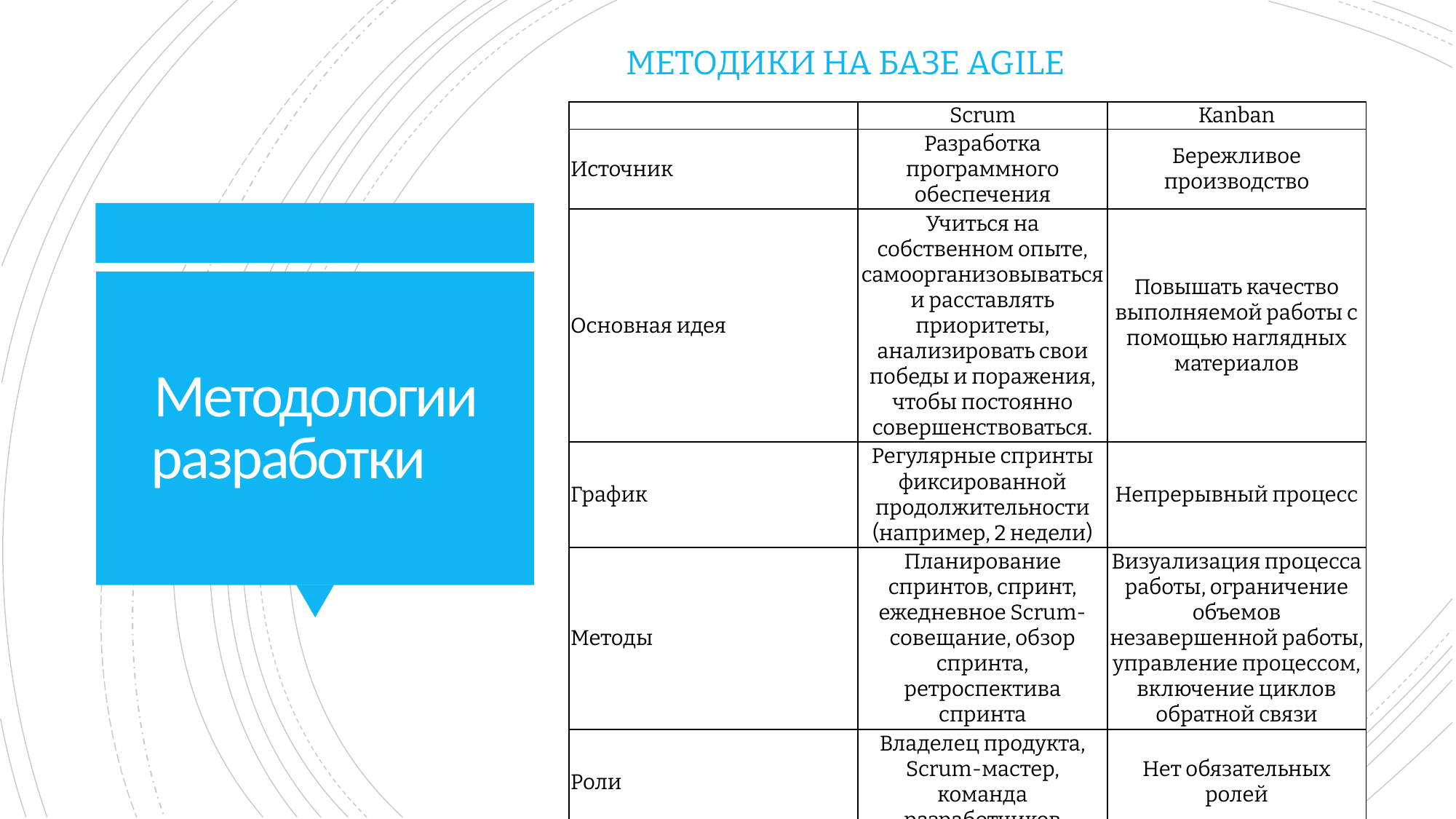

Методики на базе AGILE
|  | Scrum | Kanban |
| --- | --- | --- |
| Источник | Разработка программного обеспечения | Бережливое производство |
| Основная идея | Учиться на собственном опыте, самоорганизовываться и расставлять приоритеты, анализировать свои победы и поражения, чтобы постоянно совершенствоваться. | Повышать качество выполняемой работы с помощью наглядных материалов |
| График | Регулярные спринты фиксированной продолжительности (например, 2 недели) | Непрерывный процесс |
| Методы | Планирование спринтов, спринт, ежедневное Scrum-совещание, обзор спринта, ретроспектива спринта | Визуализация процесса работы, ограничение объемов незавершенной работы, управление процессом, включение циклов обратной связи |
| Роли | Владелец продукта, Scrum-мастер, команда разработчиков | Нет обязательных ролей |
# Методологии разработки